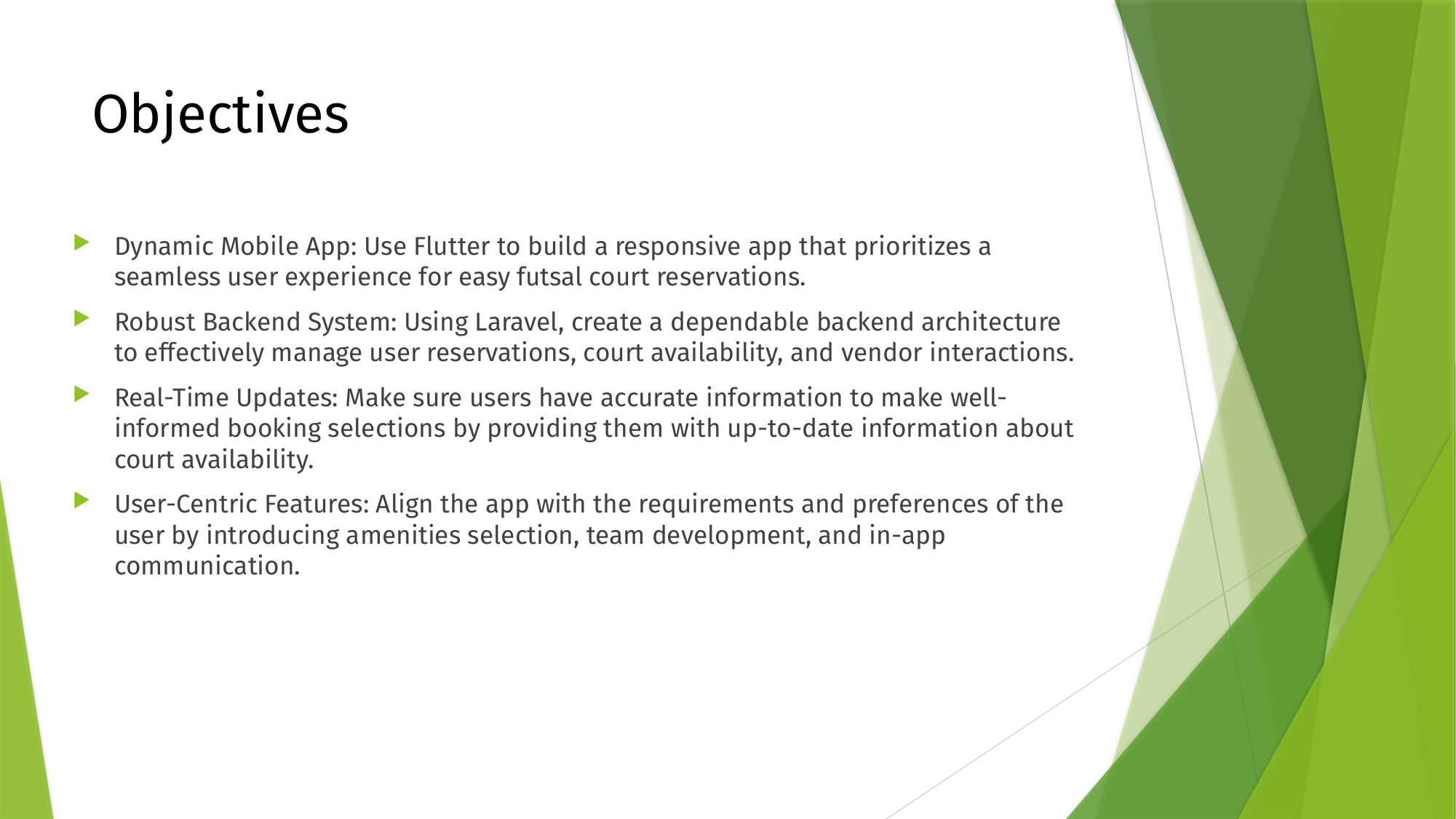

# Objectives

Dynamic Mobile App: Use Flutter to build a responsive app that prioritizes a seamless user experience for easy futsal court reservations.
Robust Backend System: Using Laravel, create a dependable backend architecture to effectively manage user reservations, court availability, and vendor interactions.
Real-Time Updates: Make sure users have accurate information to make well-informed booking selections by providing them with up-to-date information about court availability.
User-Centric Features: Align the app with the requirements and preferences of the user by introducing amenities selection, team development, and in-app communication.